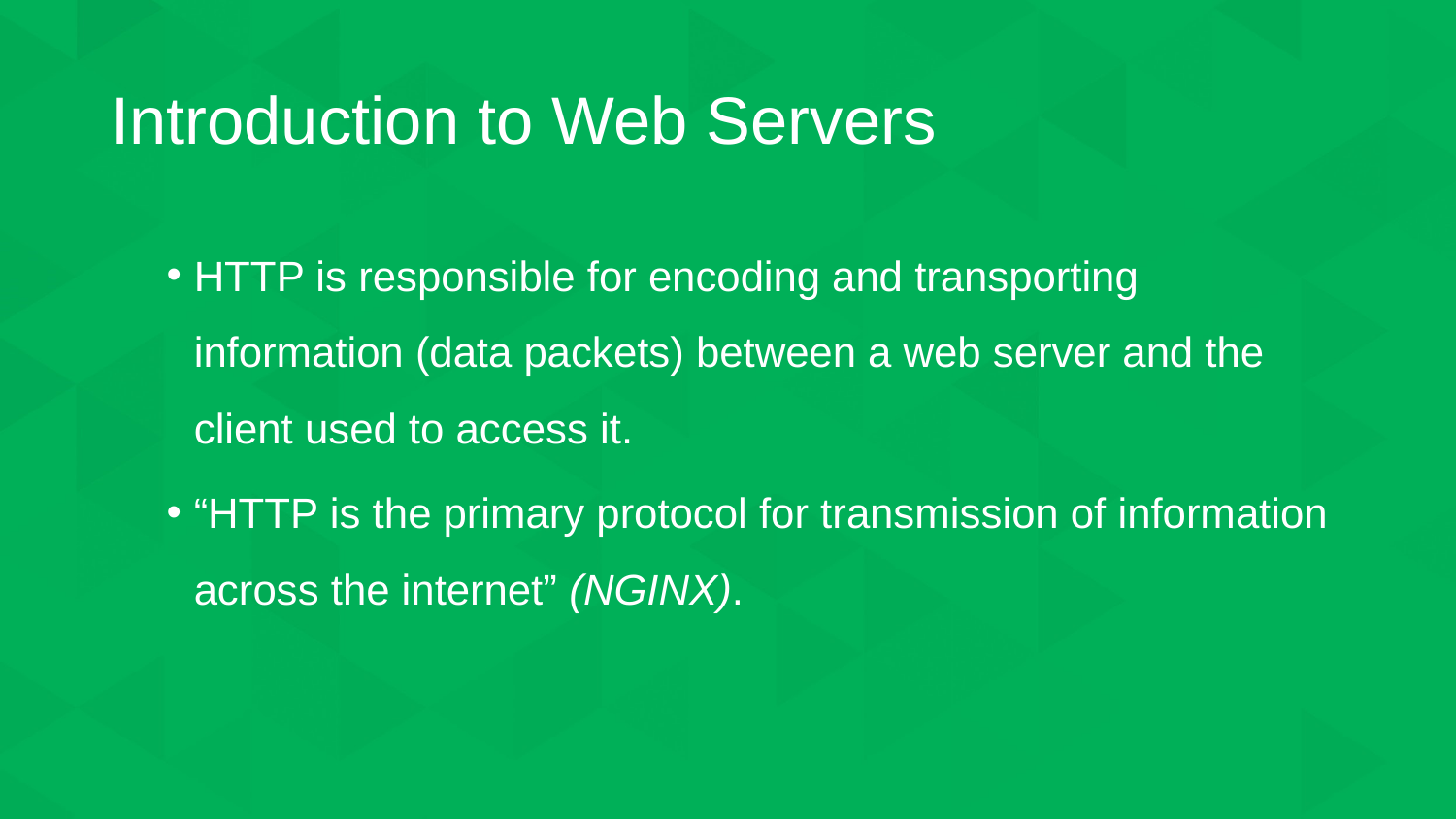

# Introduction to Web Servers
HTTP is responsible for encoding and transporting information (data packets) between a web server and the client used to access it.
“HTTP is the primary protocol for transmission of information across the internet” (NGINX).